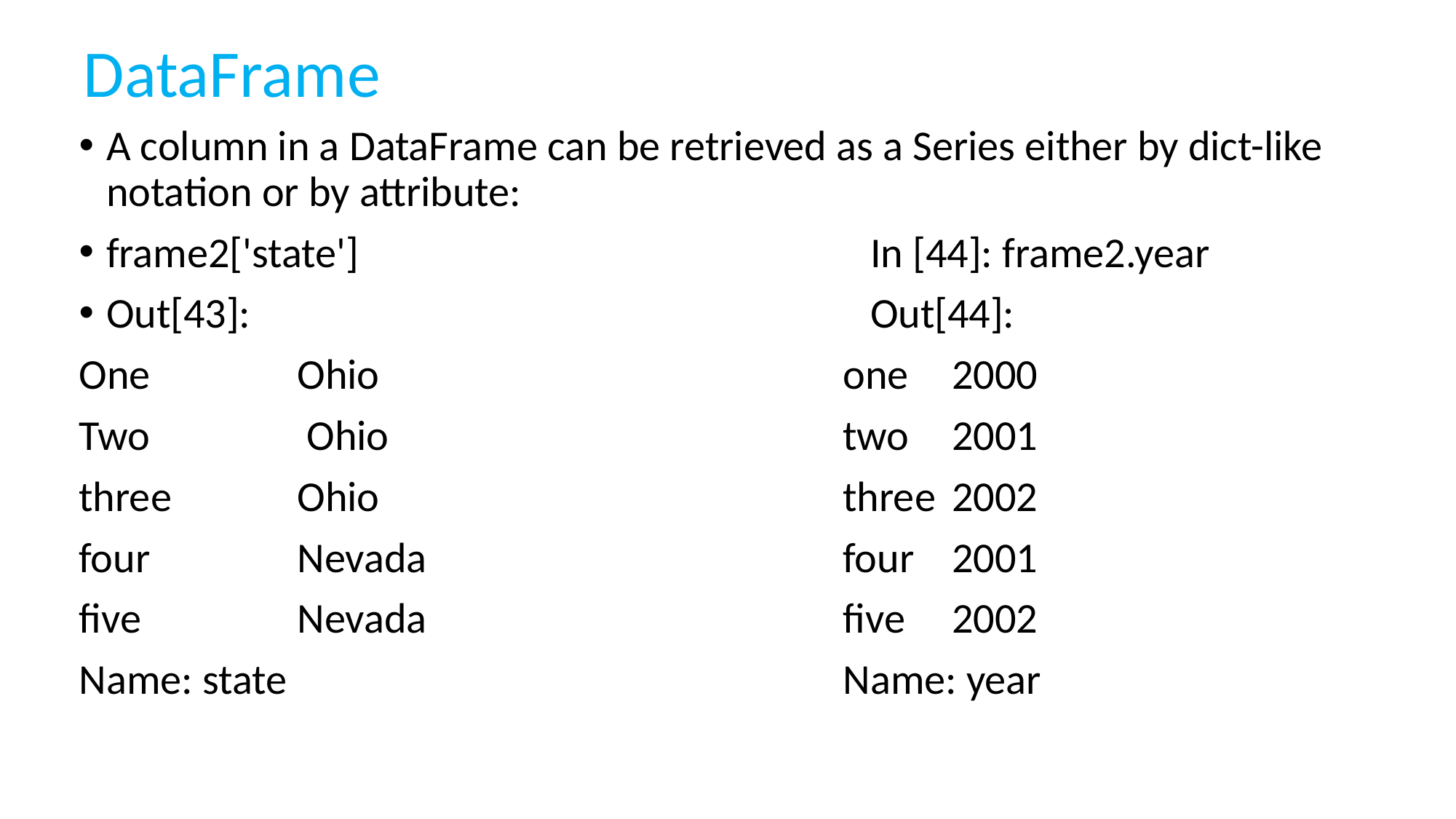

# DataFrame
A column in a DataFrame can be retrieved as a Series either by dict-like notation or by attribute:
frame2['state'] 					In [44]: frame2.year
Out[43]: 						Out[44]:
One		Ohio 					one 	2000
Two		 Ohio 					two 	2001
three 		Ohio 					three 	2002
four 		Nevada 				four 	2001
five 		Nevada 				five 	2002
Name: state 						Name: year